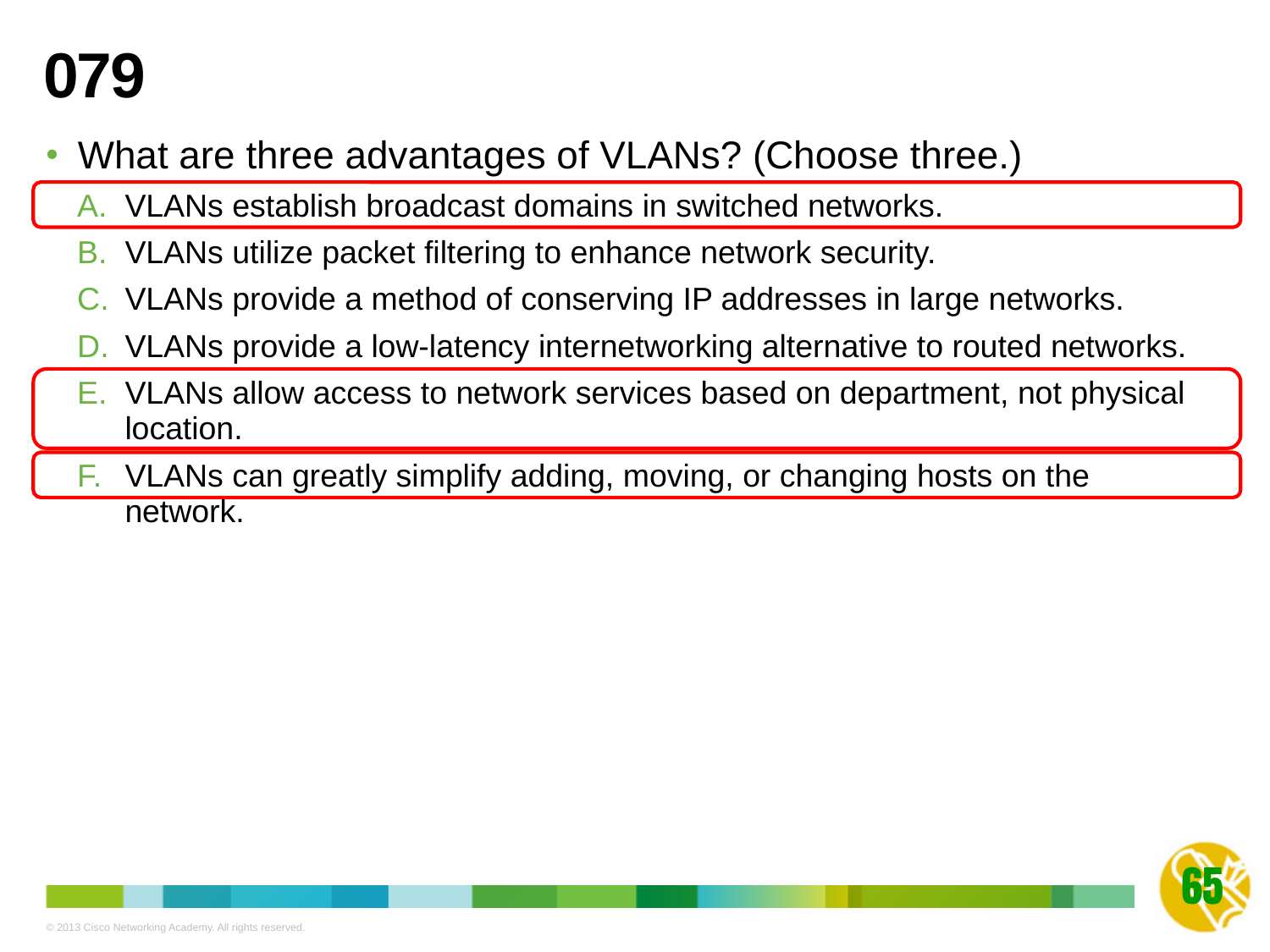

# 079
What are three advantages of VLANs? (Choose three.)
VLANs establish broadcast domains in switched networks.
VLANs utilize packet filtering to enhance network security.
VLANs provide a method of conserving IP addresses in large networks.
VLANs provide a low-latency internetworking alternative to routed networks.
VLANs allow access to network services based on department, not physical location.
VLANs can greatly simplify adding, moving, or changing hosts on the network.